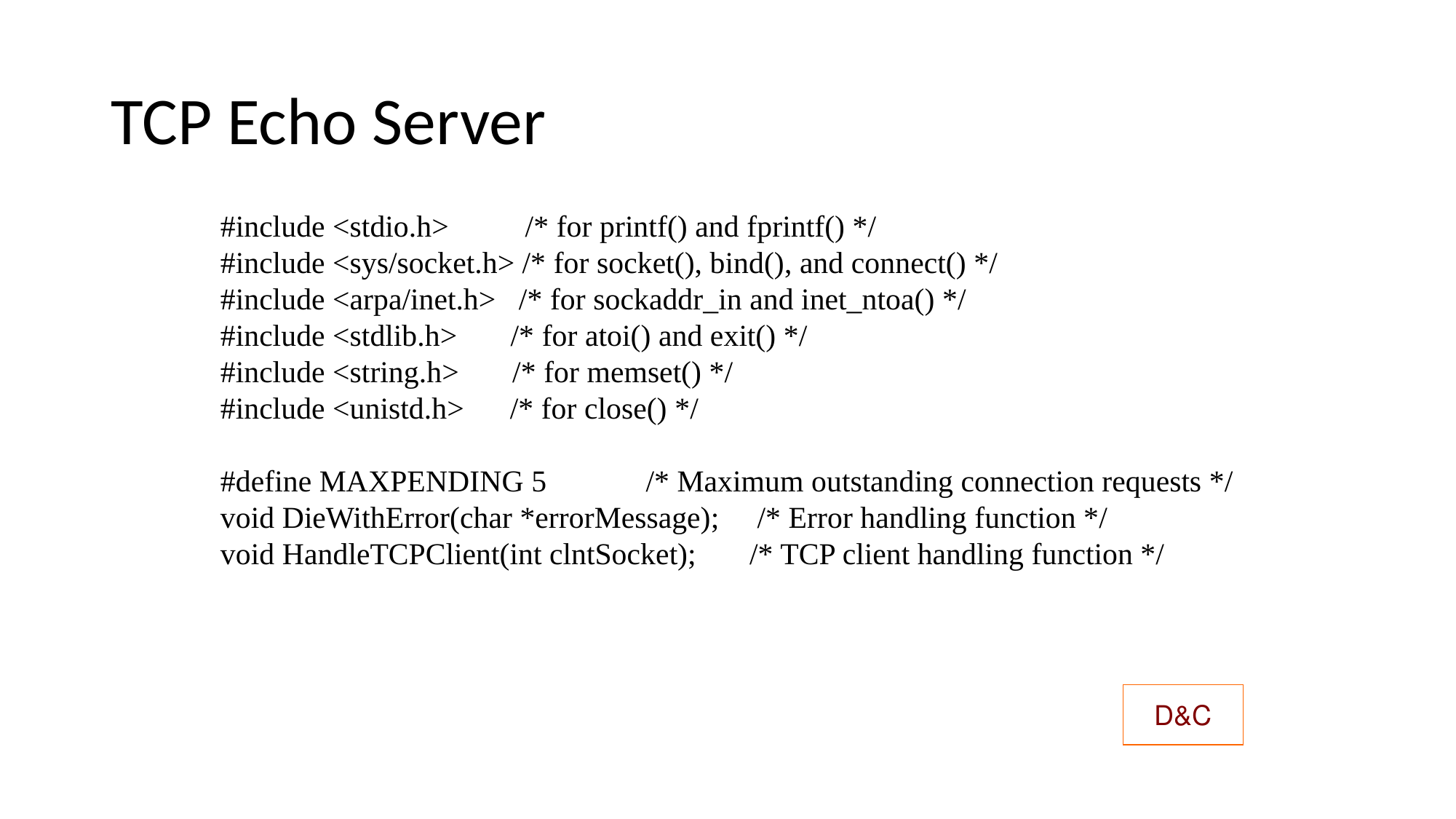

# TCP Echo Server
#include <stdio.h>          /* for printf() and fprintf() */
#include <sys/socket.h> /* for socket(), bind(), and connect() */
#include <arpa/inet.h>   /* for sockaddr_in and inet_ntoa() */
#include <stdlib.h>       /* for atoi() and exit() */
#include <string.h>       /* for memset() */
#include <unistd.h>      /* for close() */

#define MAXPENDING 5             /* Maximum outstanding connection requests */
void DieWithError(char *errorMessage);     /* Error handling function */
void HandleTCPClient(int clntSocket);       /* TCP client handling function */

D&C